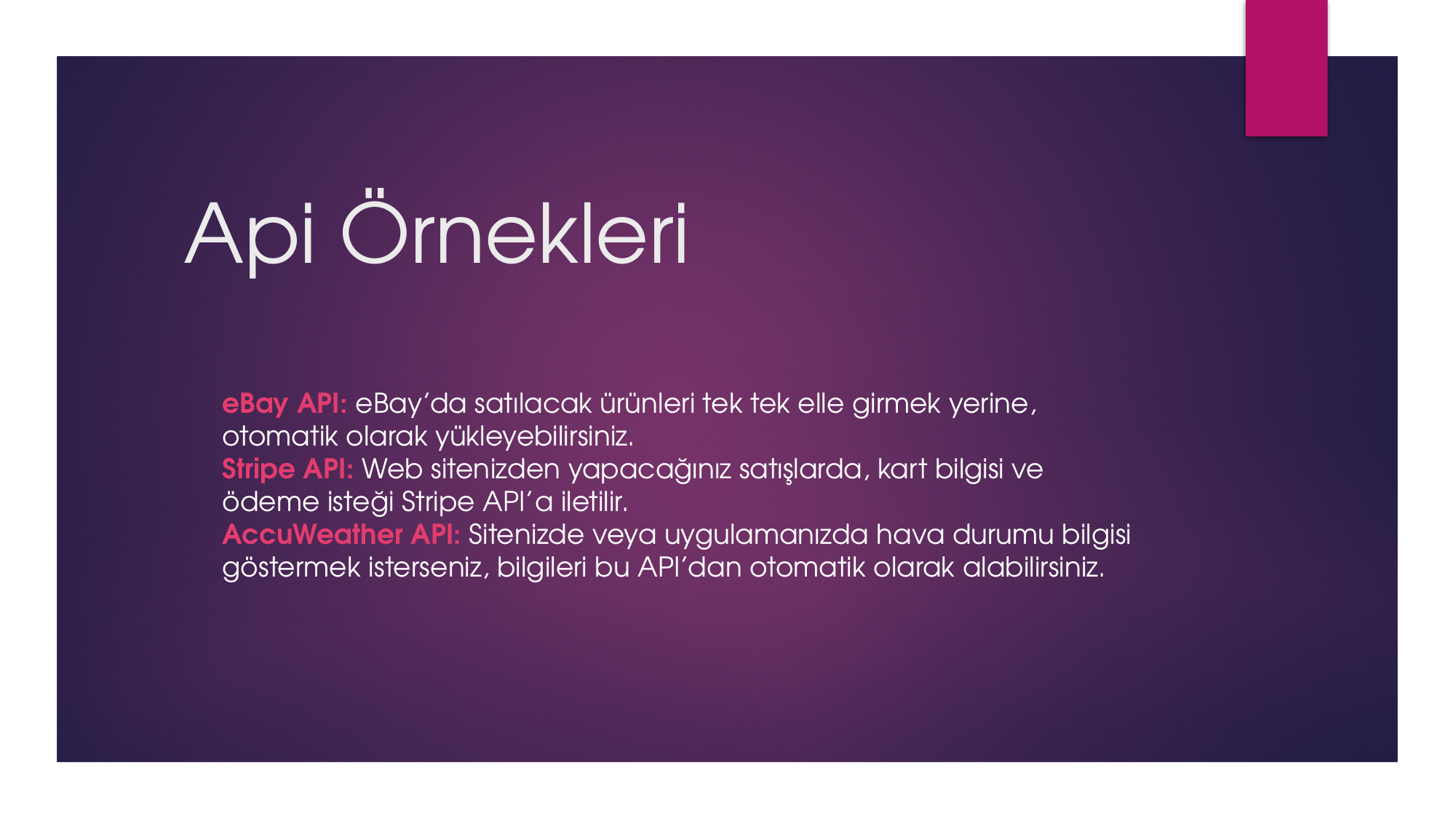

# Api Örnekleri
eBay API: eBay’da satılacak ürünleri tek tek elle girmek yerine, otomatik olarak yükleyebilirsiniz.
Stripe API: Web sitenizden yapacağınız satışlarda, kart bilgisi ve ödeme isteği Stripe API’a iletilir.
AccuWeather API: Sitenizde veya uygulamanızda hava durumu bilgisi göstermek isterseniz, bilgileri bu API’dan otomatik olarak alabilirsiniz.